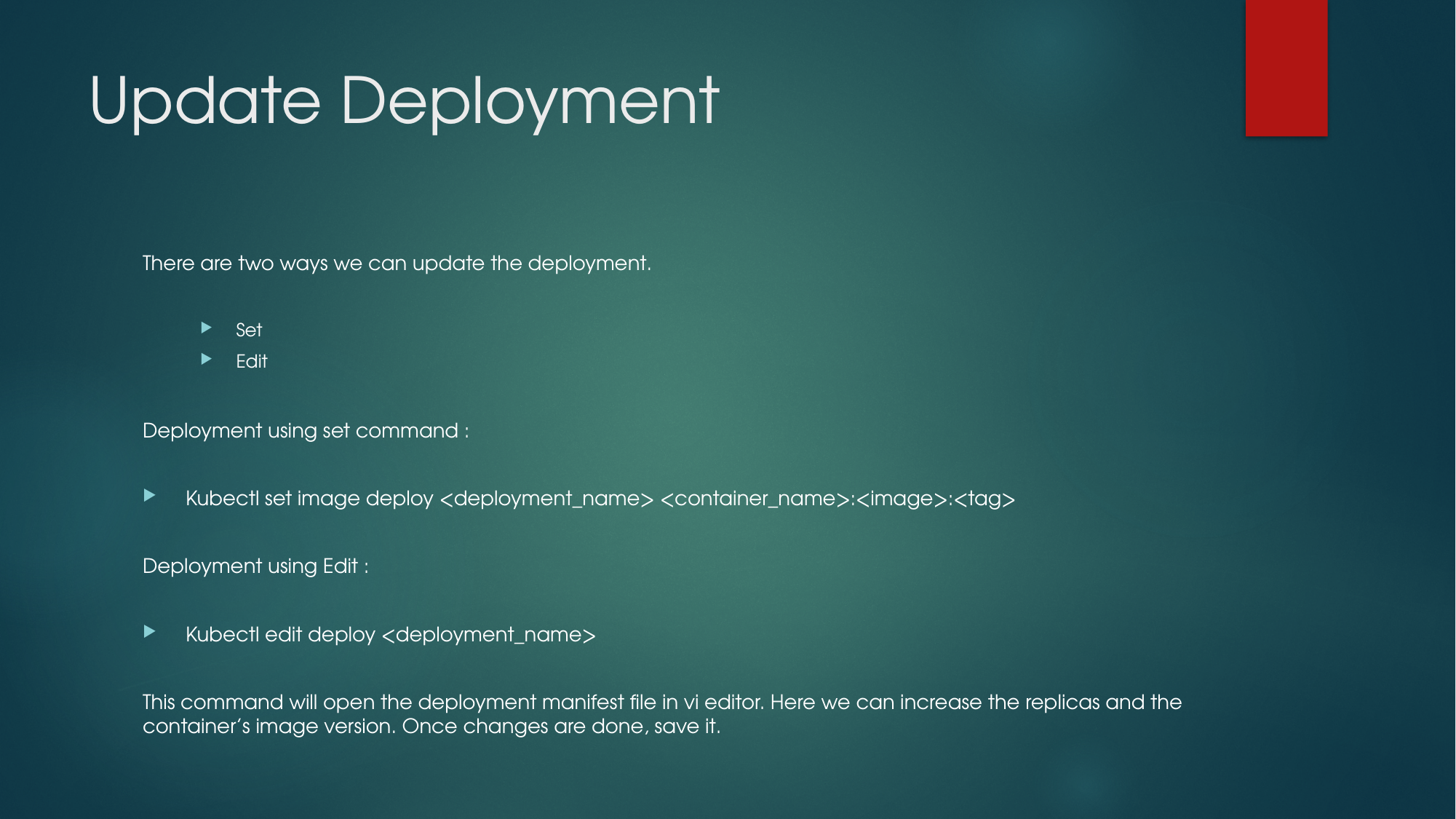

# Update Deployment
There are two ways we can update the deployment.

Set
Edit

Deployment using set command :

Kubectl set image deploy <deployment_name> <container_name>:<image>:<tag>

Deployment using Edit :

Kubectl edit deploy <deployment_name>

This command will open the deployment manifest file in vi editor. Here we can increase the replicas and the container’s image version. Once changes are done, save it.